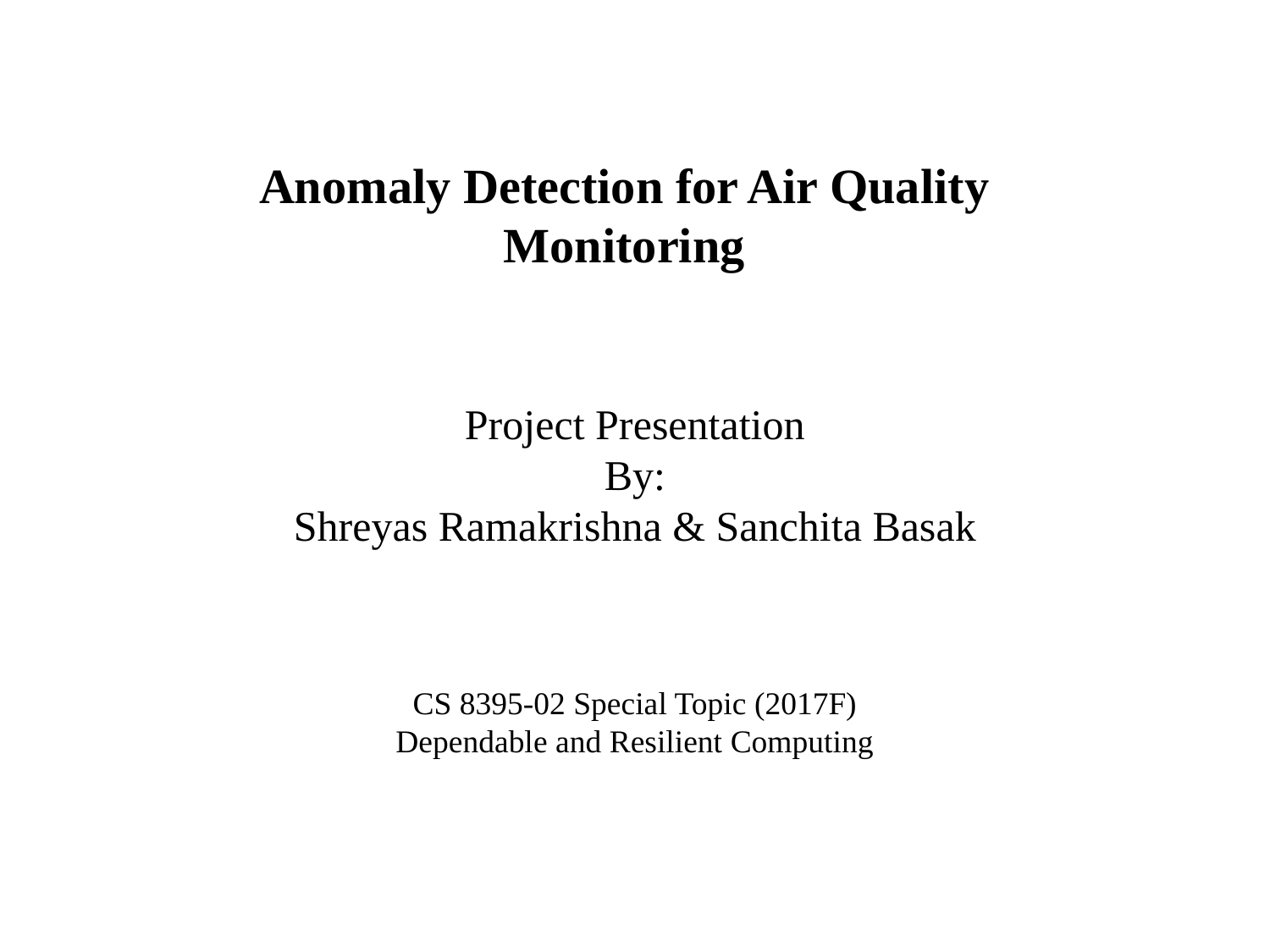

Anomaly Detection for Air Quality Monitoring
Project Presentation
By:
Shreyas Ramakrishna & Sanchita Basak
CS 8395-02 Special Topic (2017F)
Dependable and Resilient Computing